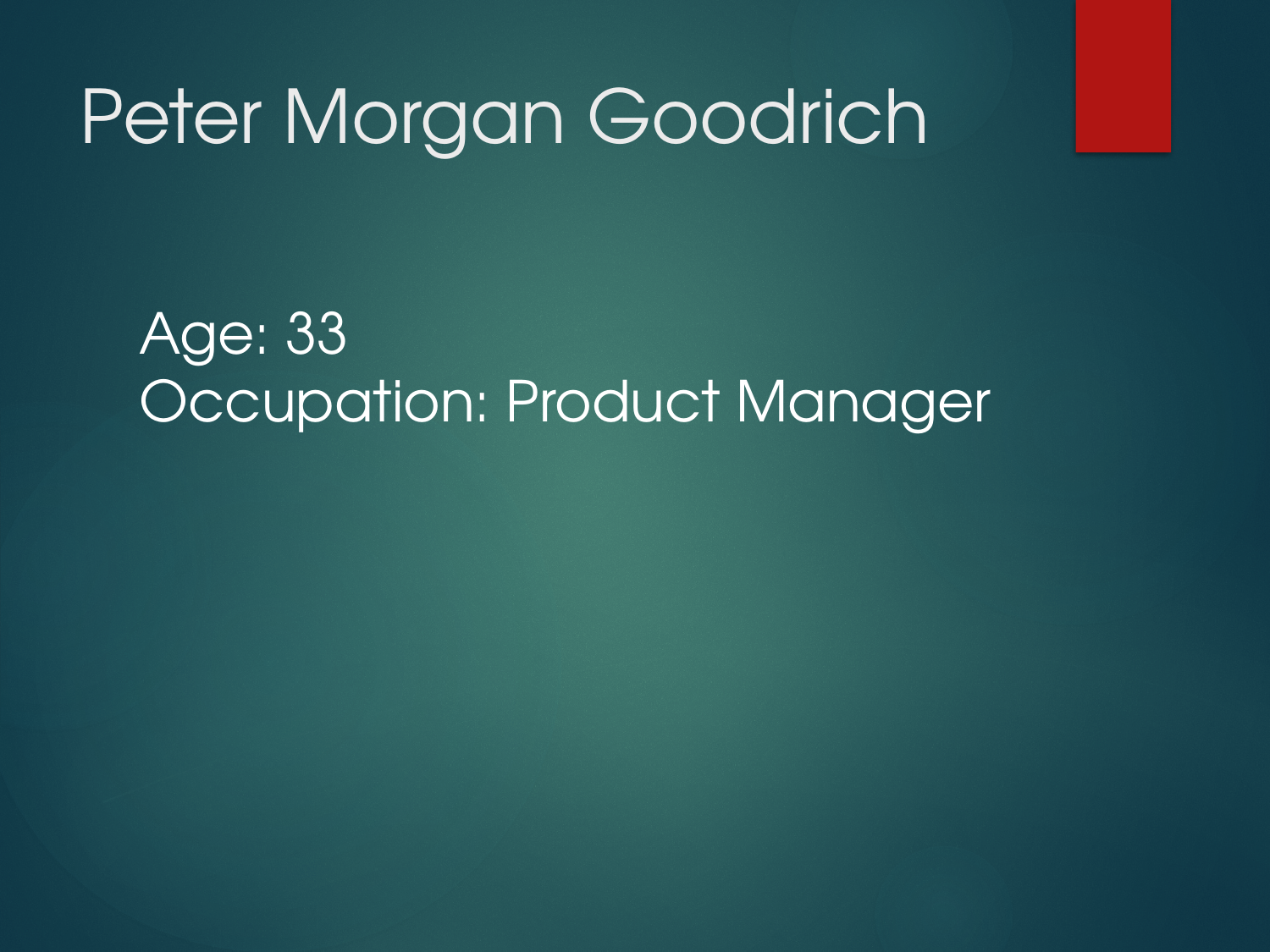

# Peter Morgan Goodrich

Age: 33
Occupation: Product Manager